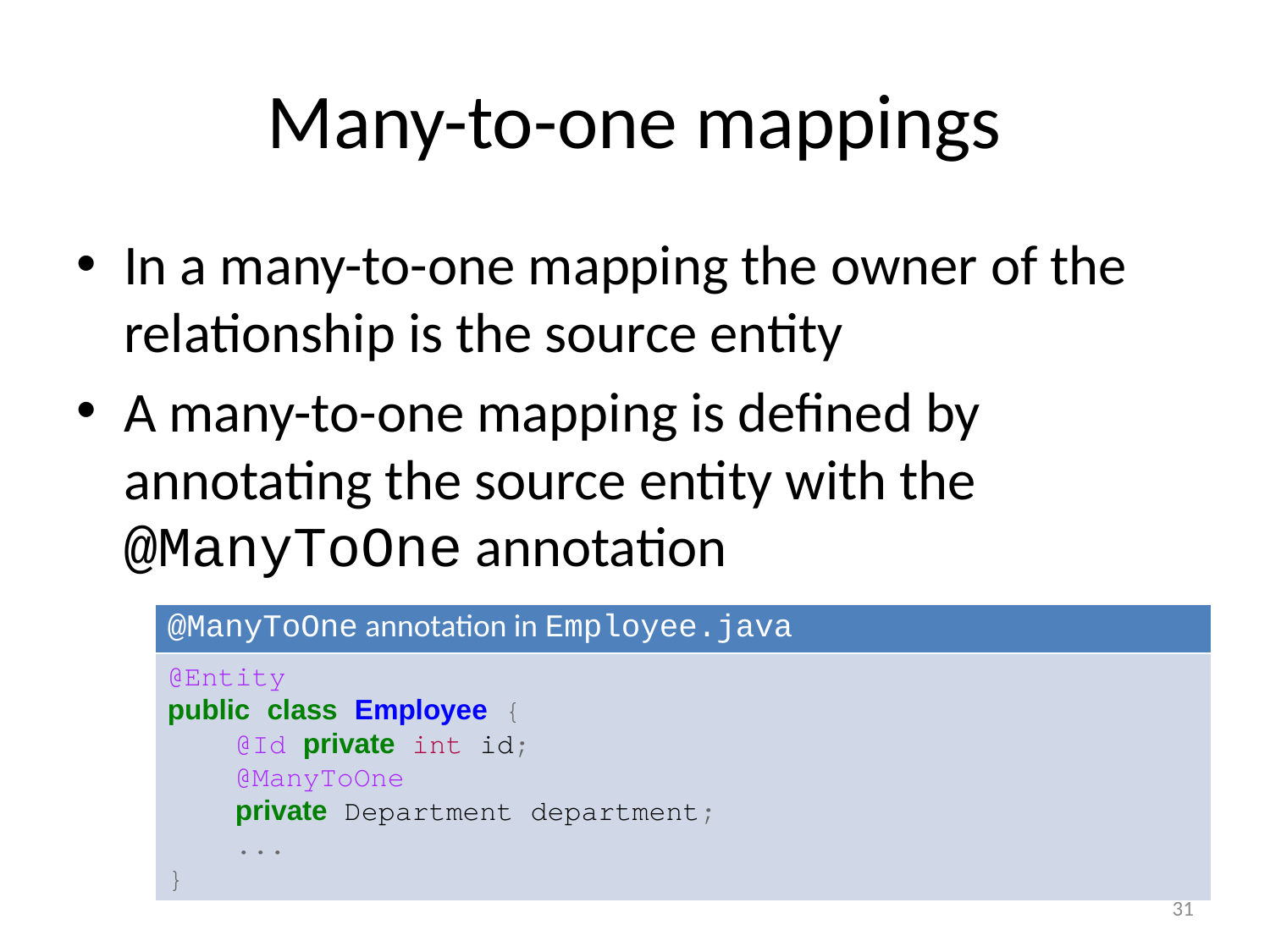

# Many-to-one mappings
In a many-to-one mapping the owner of the relationship is the source entity
A many-to-one mapping is defined by annotating the source entity with the @ManyToOne annotation
| @ManyToOne annotation in Employee.java |
| --- |
| @Entity public class Employee { @Id private int id; @ManyToOne private Department department; ... } |
31